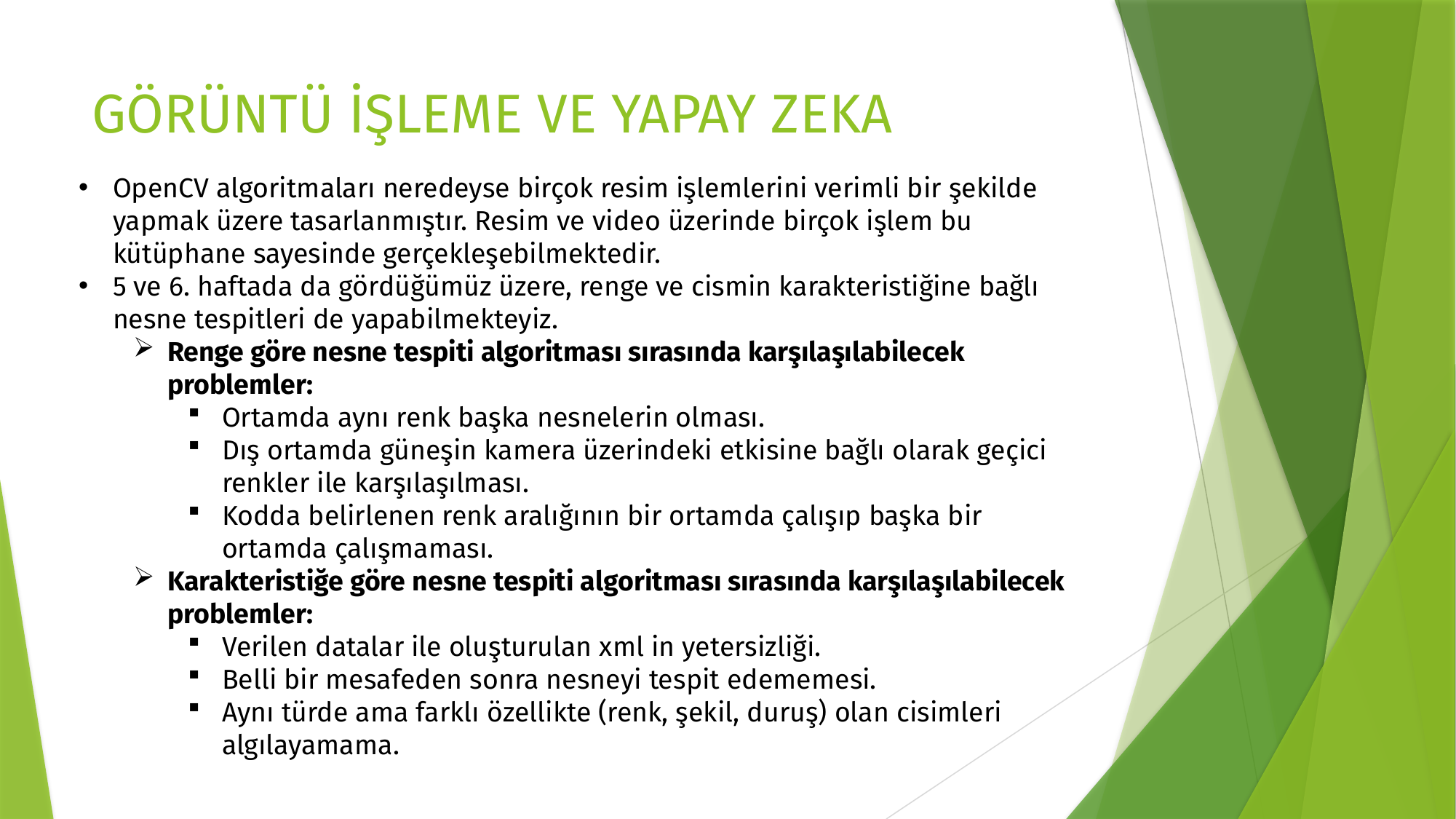

# GÖRÜNTÜ İŞLEME VE YAPAY ZEKA
OpenCV algoritmaları neredeyse birçok resim işlemlerini verimli bir şekilde yapmak üzere tasarlanmıştır. Resim ve video üzerinde birçok işlem bu kütüphane sayesinde gerçekleşebilmektedir.
5 ve 6. haftada da gördüğümüz üzere, renge ve cismin karakteristiğine bağlı nesne tespitleri de yapabilmekteyiz.
Renge göre nesne tespiti algoritması sırasında karşılaşılabilecek problemler:
Ortamda aynı renk başka nesnelerin olması.
Dış ortamda güneşin kamera üzerindeki etkisine bağlı olarak geçici renkler ile karşılaşılması.
Kodda belirlenen renk aralığının bir ortamda çalışıp başka bir ortamda çalışmaması.
Karakteristiğe göre nesne tespiti algoritması sırasında karşılaşılabilecek problemler:
Verilen datalar ile oluşturulan xml in yetersizliği.
Belli bir mesafeden sonra nesneyi tespit edememesi.
Aynı türde ama farklı özellikte (renk, şekil, duruş) olan cisimleri algılayamama.